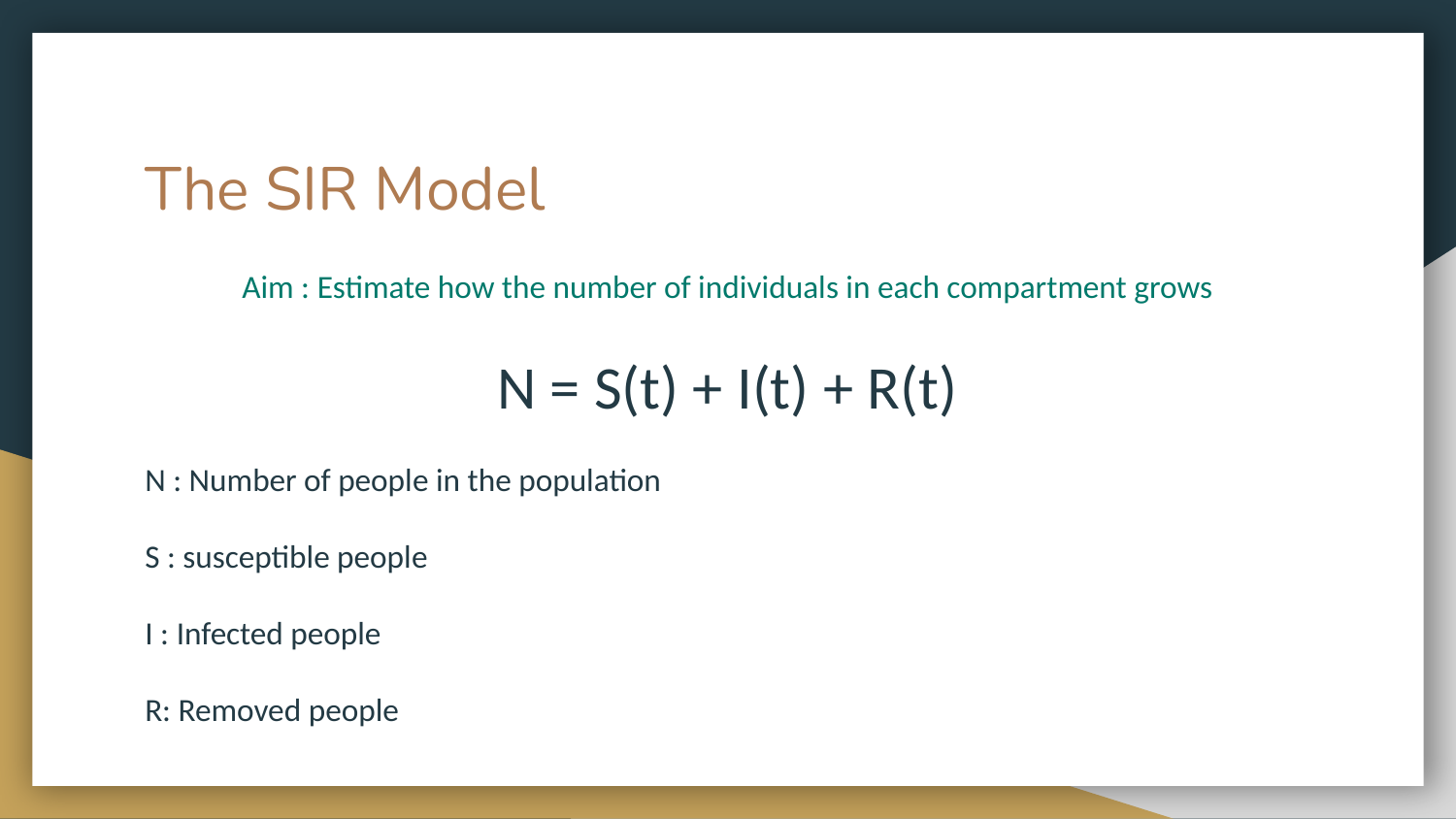

# The SIR Model
Aim : Estimate how the number of individuals in each compartment grows
N = S(t) + I(t) + R(t)
N : Number of people in the population
S : susceptible people
I : Infected people
R: Removed people